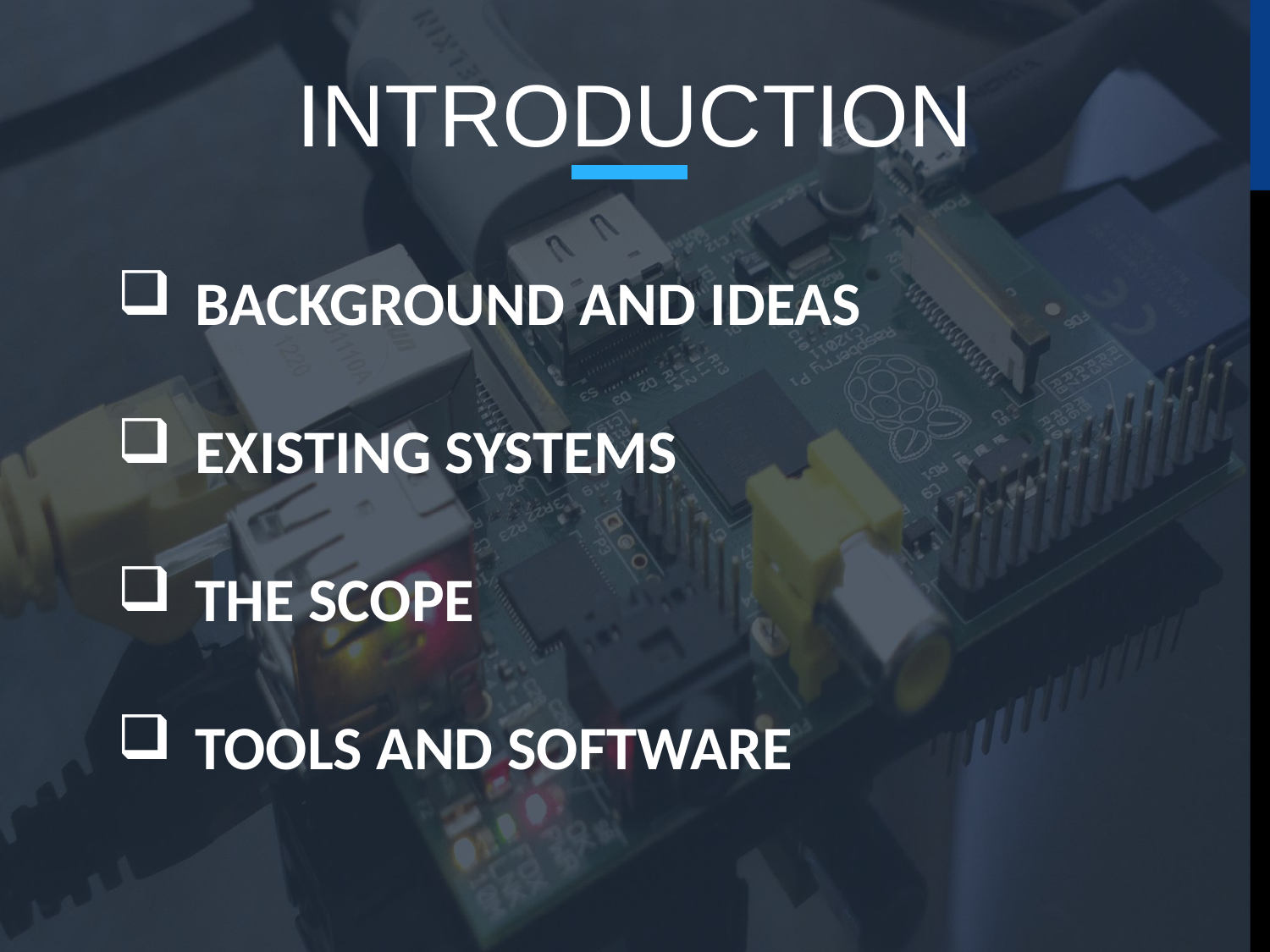

INTRODUCTION
 BACKGROUND AND IDEAS

 EXISTING SYSTEMS

 THE SCOPE

 TOOLS AND SOFTWARE